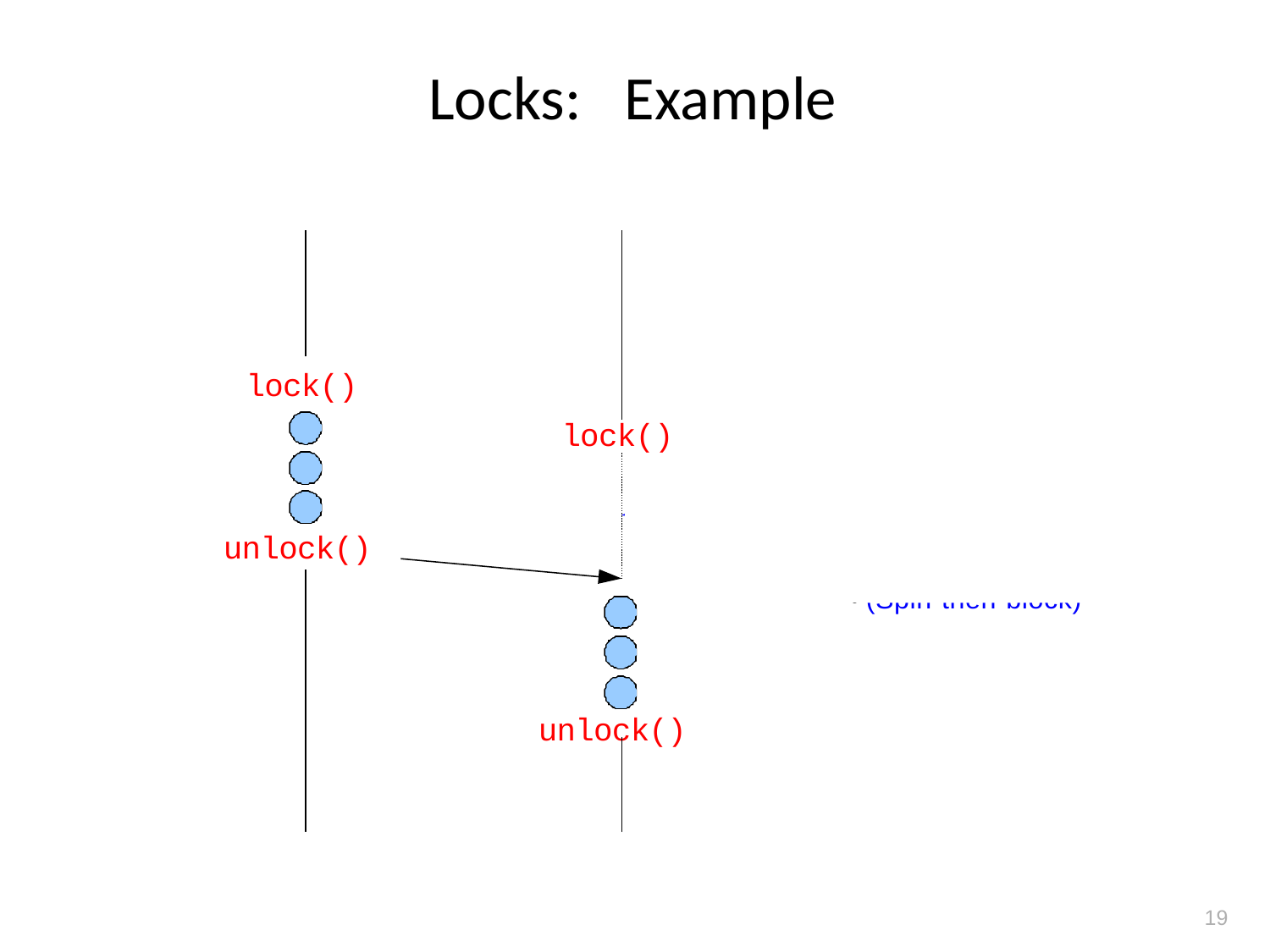

# Locks:	Example
Locks: Example execution

lock()

lock()

unlock()

Two choices:
• Spin
• Block
• (Spin-then-block)

unlock()

19